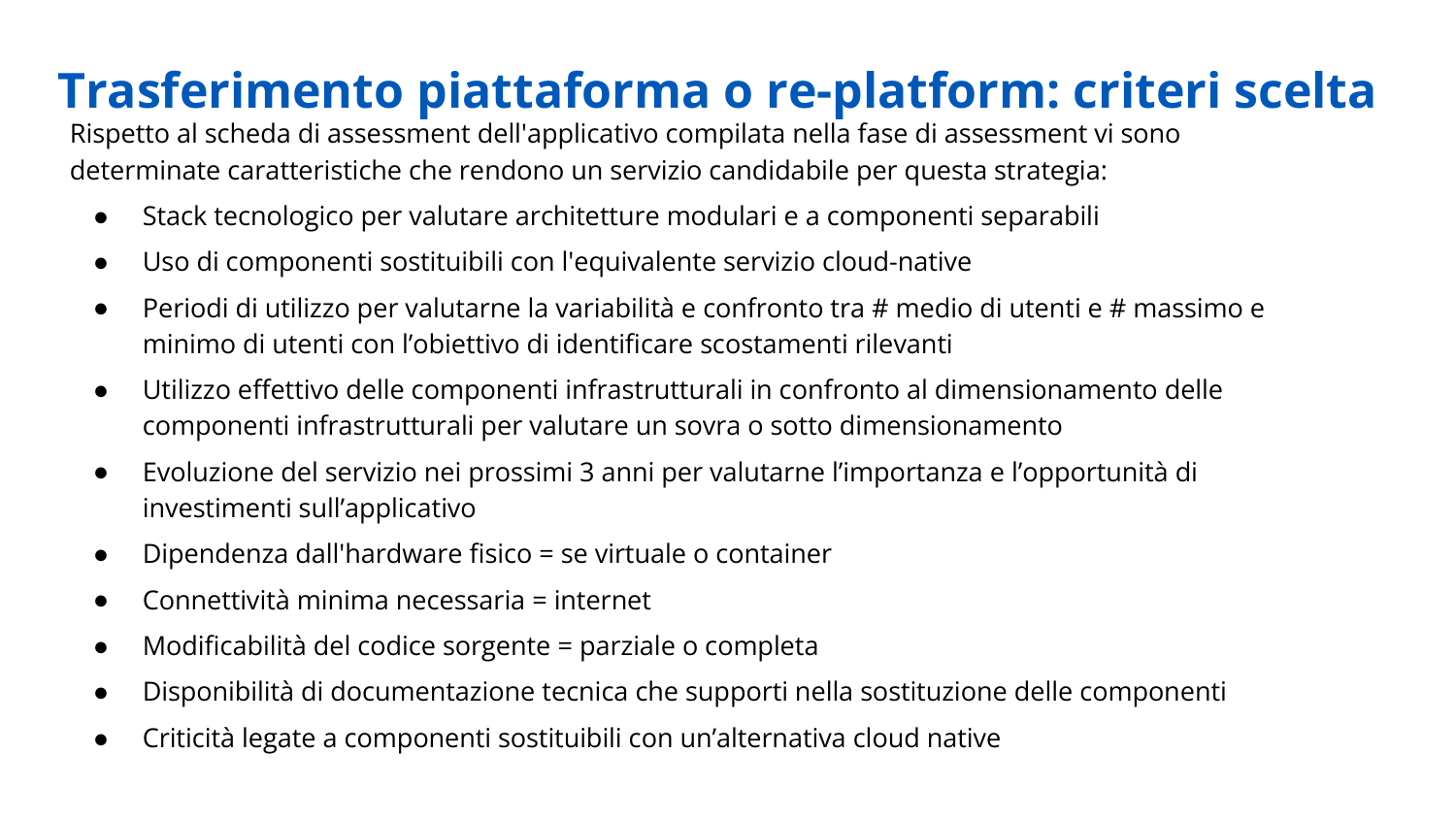

Trasferimento piattaforma o re-platform: criteri scelta
Rispetto al scheda di assessment dell'applicativo compilata nella fase di assessment vi sono determinate caratteristiche che rendono un servizio candidabile per questa strategia:
Stack tecnologico per valutare architetture modulari e a componenti separabili
Uso di componenti sostituibili con l'equivalente servizio cloud-native
Periodi di utilizzo per valutarne la variabilità e confronto tra # medio di utenti e # massimo e minimo di utenti con l’obiettivo di identificare scostamenti rilevanti
Utilizzo effettivo delle componenti infrastrutturali in confronto al dimensionamento delle componenti infrastrutturali per valutare un sovra o sotto dimensionamento
Evoluzione del servizio nei prossimi 3 anni per valutarne l’importanza e l’opportunità di investimenti sull’applicativo
Dipendenza dall'hardware fisico = se virtuale o container
Connettività minima necessaria = internet
Modificabilità del codice sorgente = parziale o completa
Disponibilità di documentazione tecnica che supporti nella sostituzione delle componenti
Criticità legate a componenti sostituibili con un’alternativa cloud native